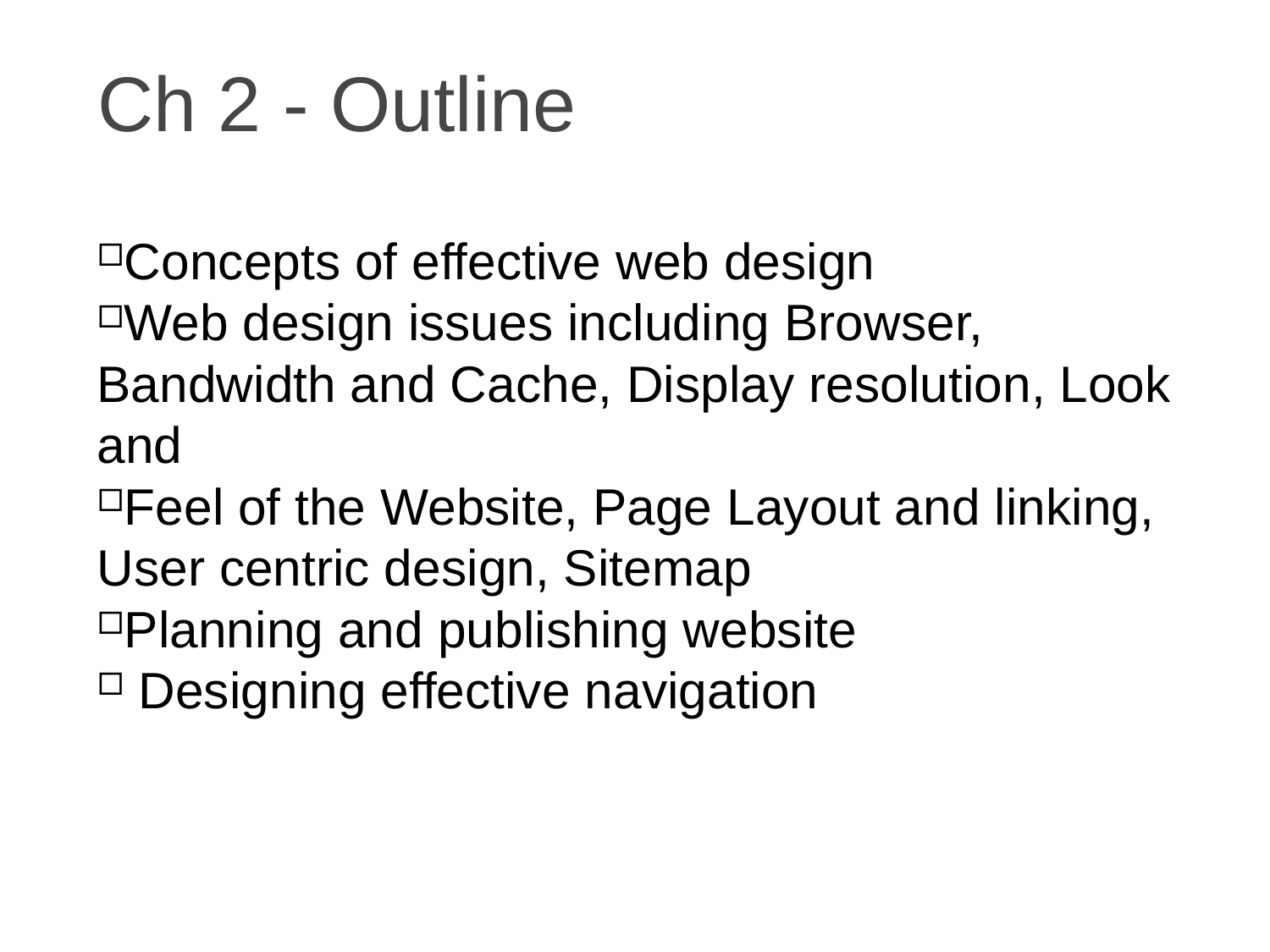

Ch 2 - Outline
2
Concepts of effective web design
Web design issues including Browser, Bandwidth and Cache, Display resolution, Look and
Feel of the Website, Page Layout and linking, User centric design, Sitemap
Planning and publishing website
 Designing effective navigation